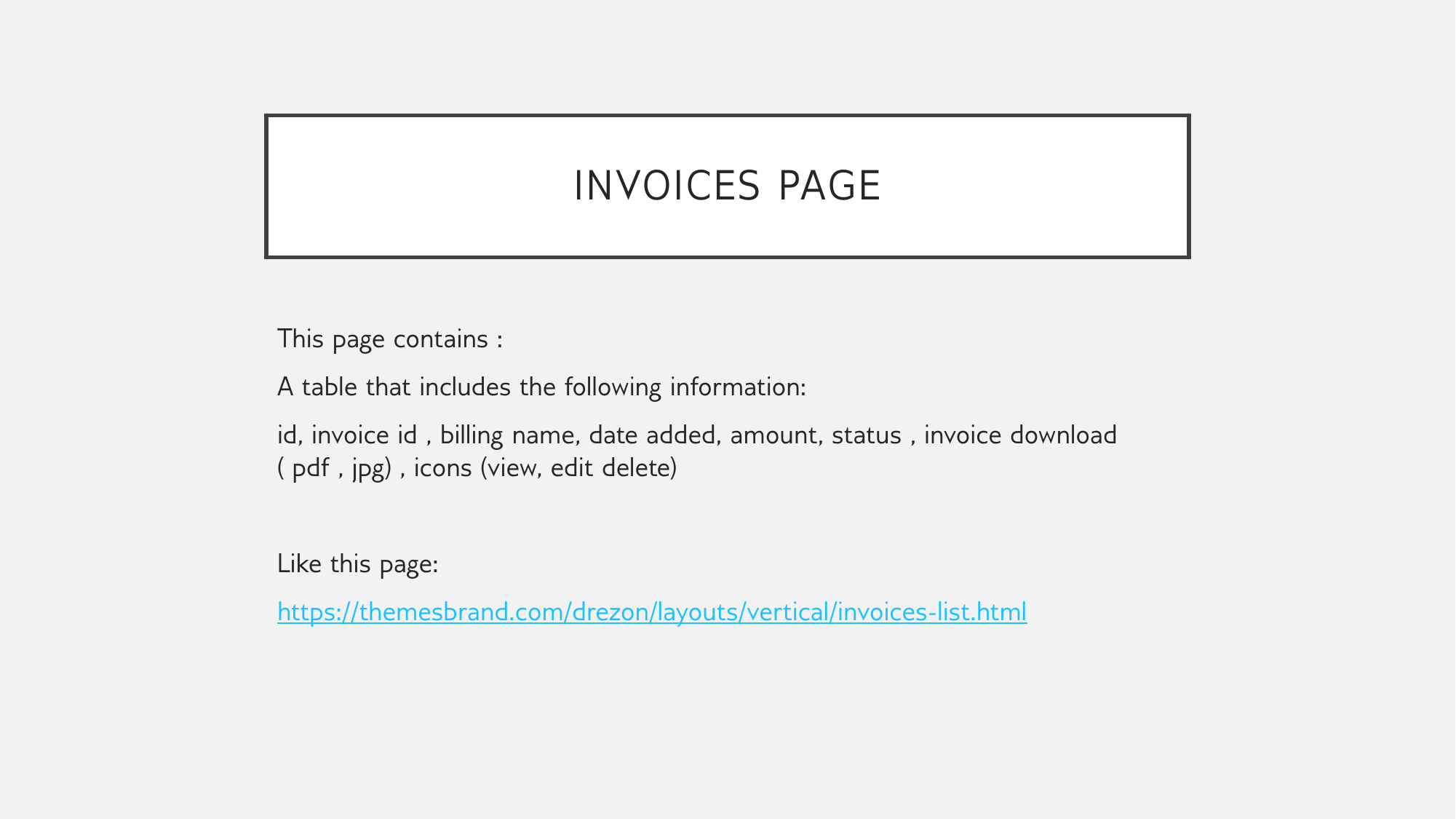

# Invoices page
This page contains :
A table that includes the following information:
id, invoice id , billing name, date added, amount, status , invoice download ( pdf , jpg) , icons (view, edit delete)

Like this page:
https://themesbrand.com/drezon/layouts/vertical/invoices-list.html